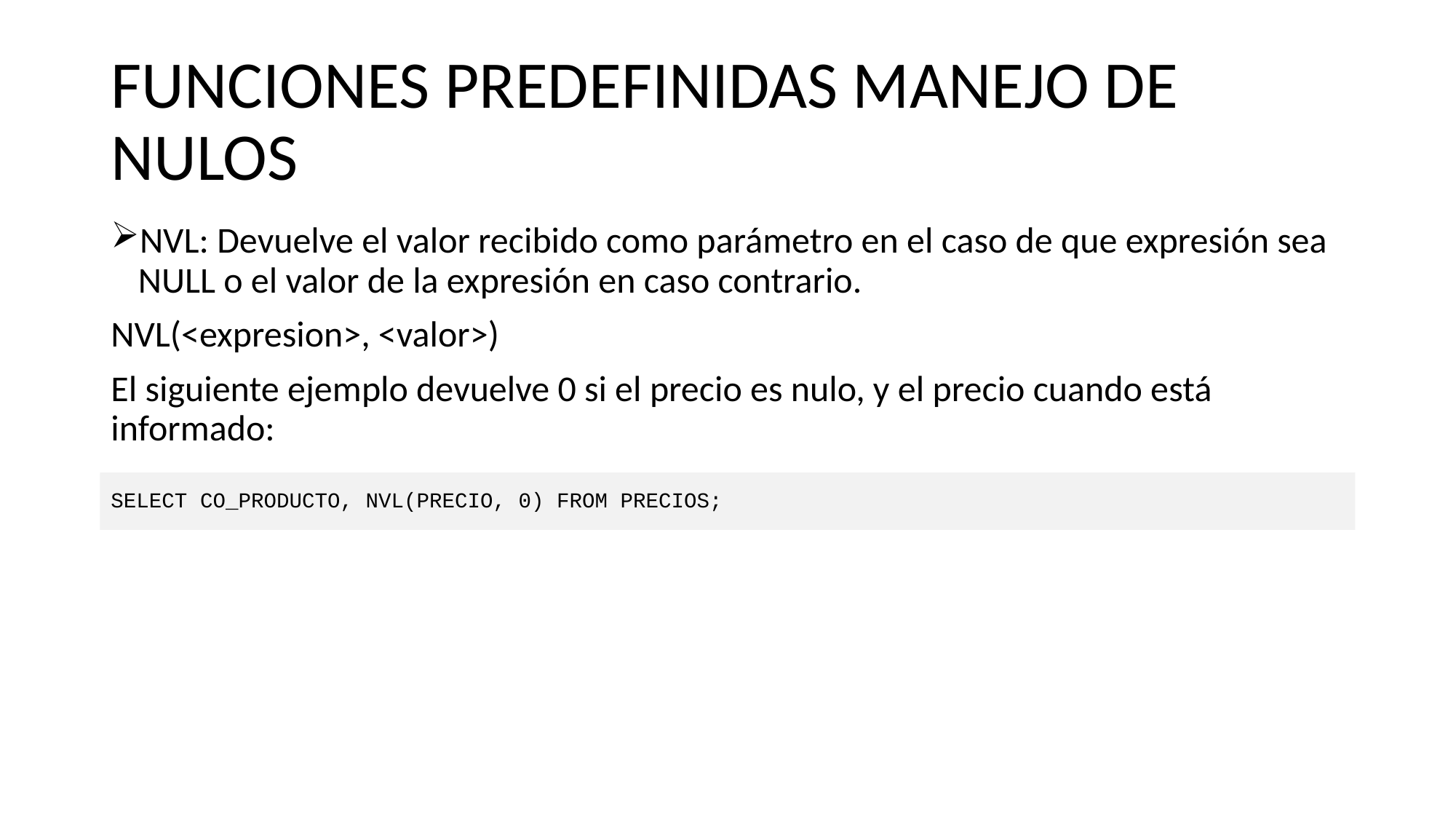

# FUNCIONES PREDEFINIDAS MANEJO DE NULOS
NVL: Devuelve el valor recibido como parámetro en el caso de que expresión sea NULL o el valor de la expresión en caso contrario.
NVL(<expresion>, <valor>)
El siguiente ejemplo devuelve 0 si el precio es nulo, y el precio cuando está informado:
SELECT CO_PRODUCTO, NVL(PRECIO, 0) FROM PRECIOS;